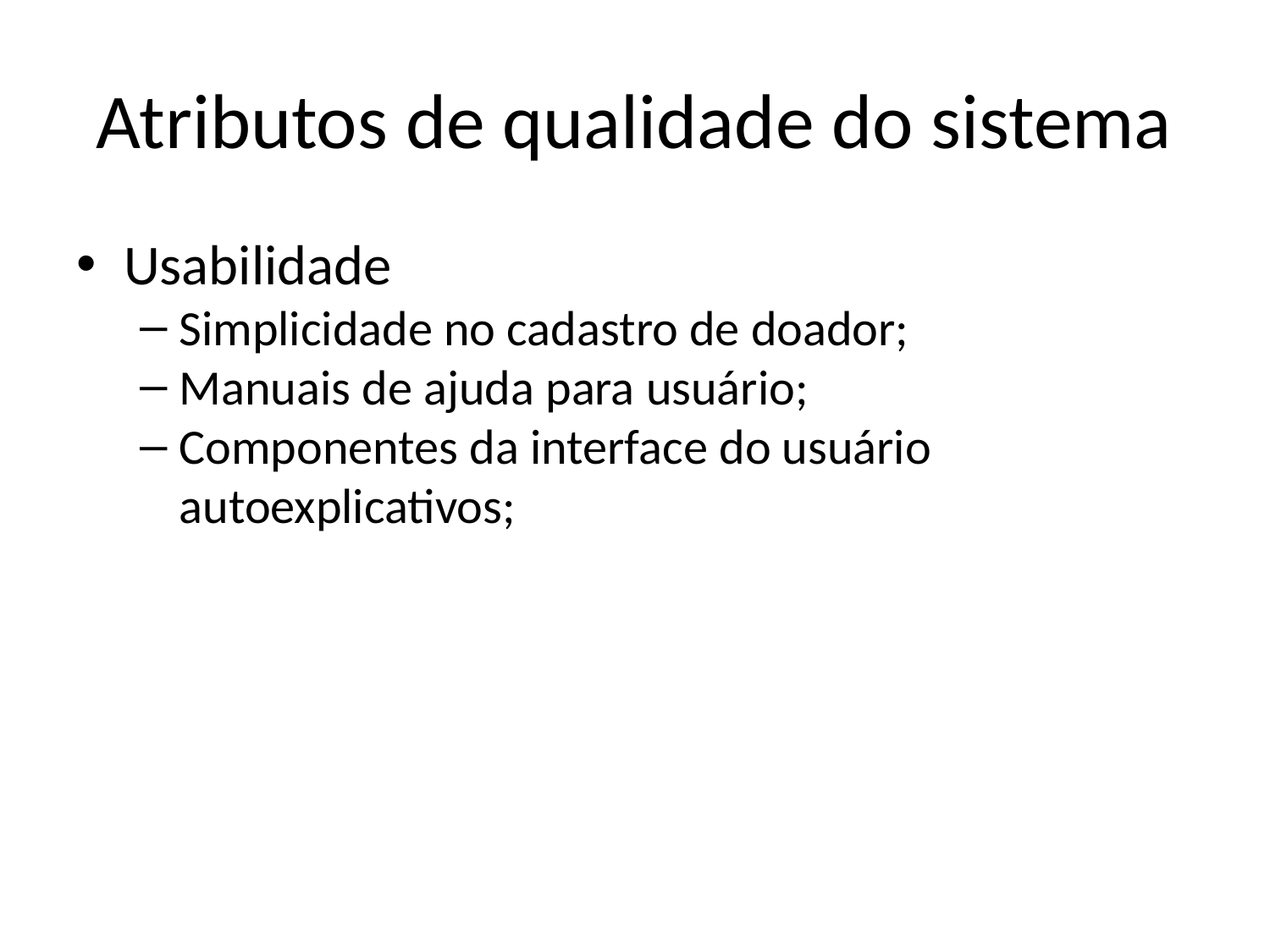

Atributos de qualidade do sistema
Usabilidade
Simplicidade no cadastro de doador;
Manuais de ajuda para usuário;
Componentes da interface do usuário autoexplicativos;